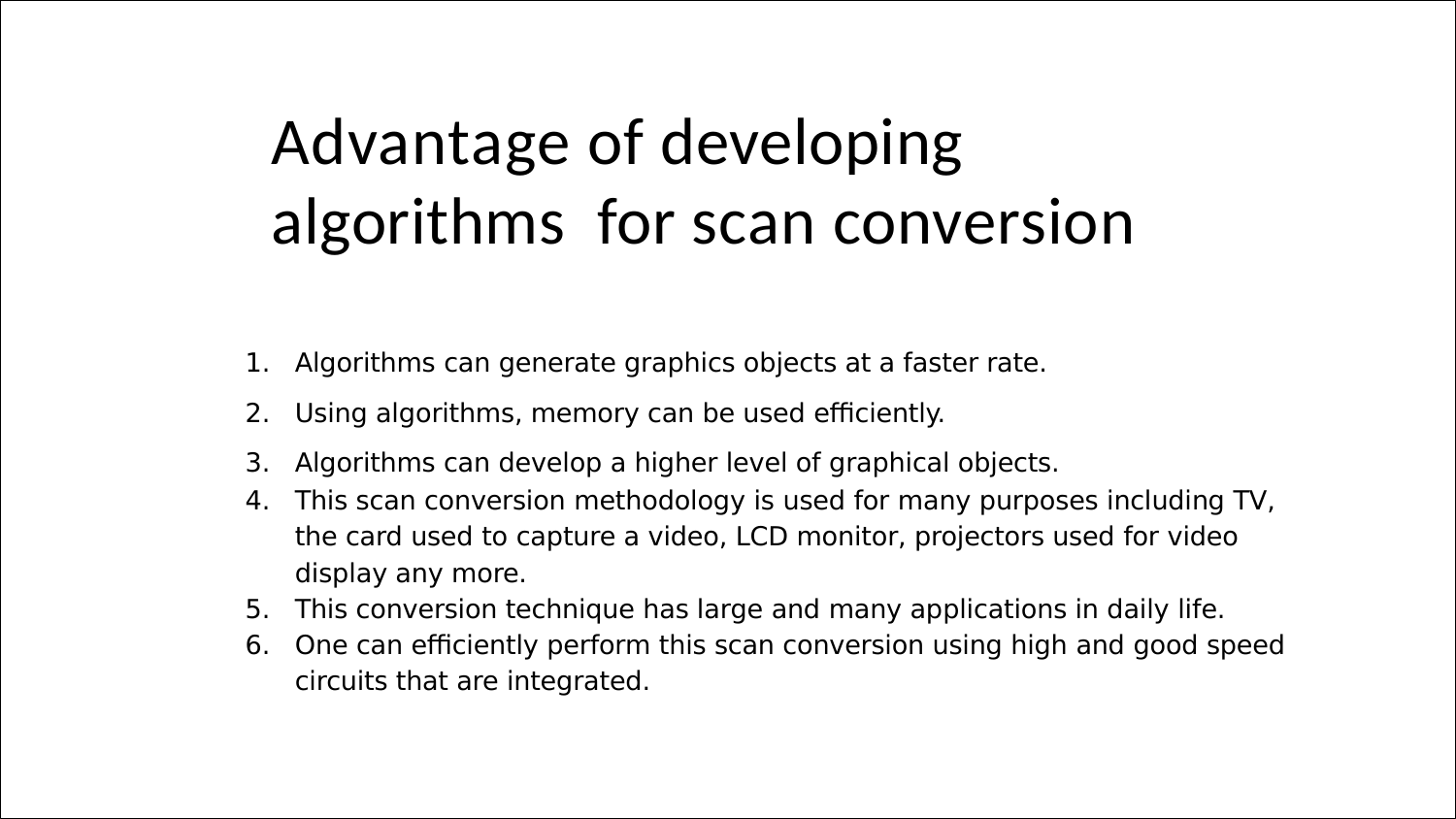

# Advantage of developing algorithms  for scan conversion
Algorithms can generate graphics objects at a faster rate.
Using algorithms, memory can be used efficiently.
Algorithms can develop a higher level of graphical objects.
This scan conversion methodology is used for many purposes including TV,  the card used to capture a video, LCD monitor, projectors used for video  display any more.
This conversion technique has large and many applications in daily life.
One can efficiently perform this scan conversion using high and good speed  circuits that are integrated.